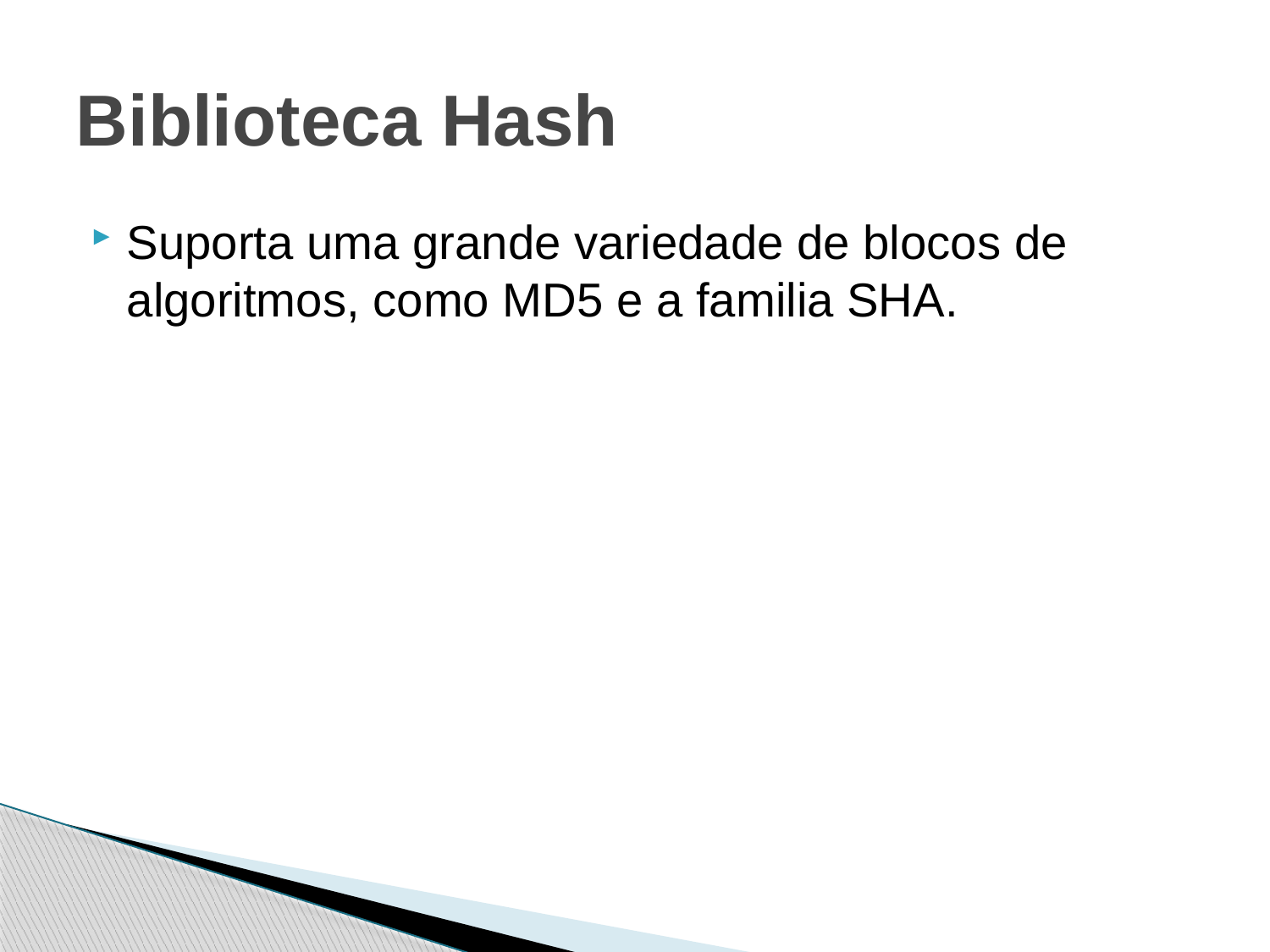

# Biblioteca Hash
Suporta uma grande variedade de blocos de algoritmos, como MD5 e a familia SHA.